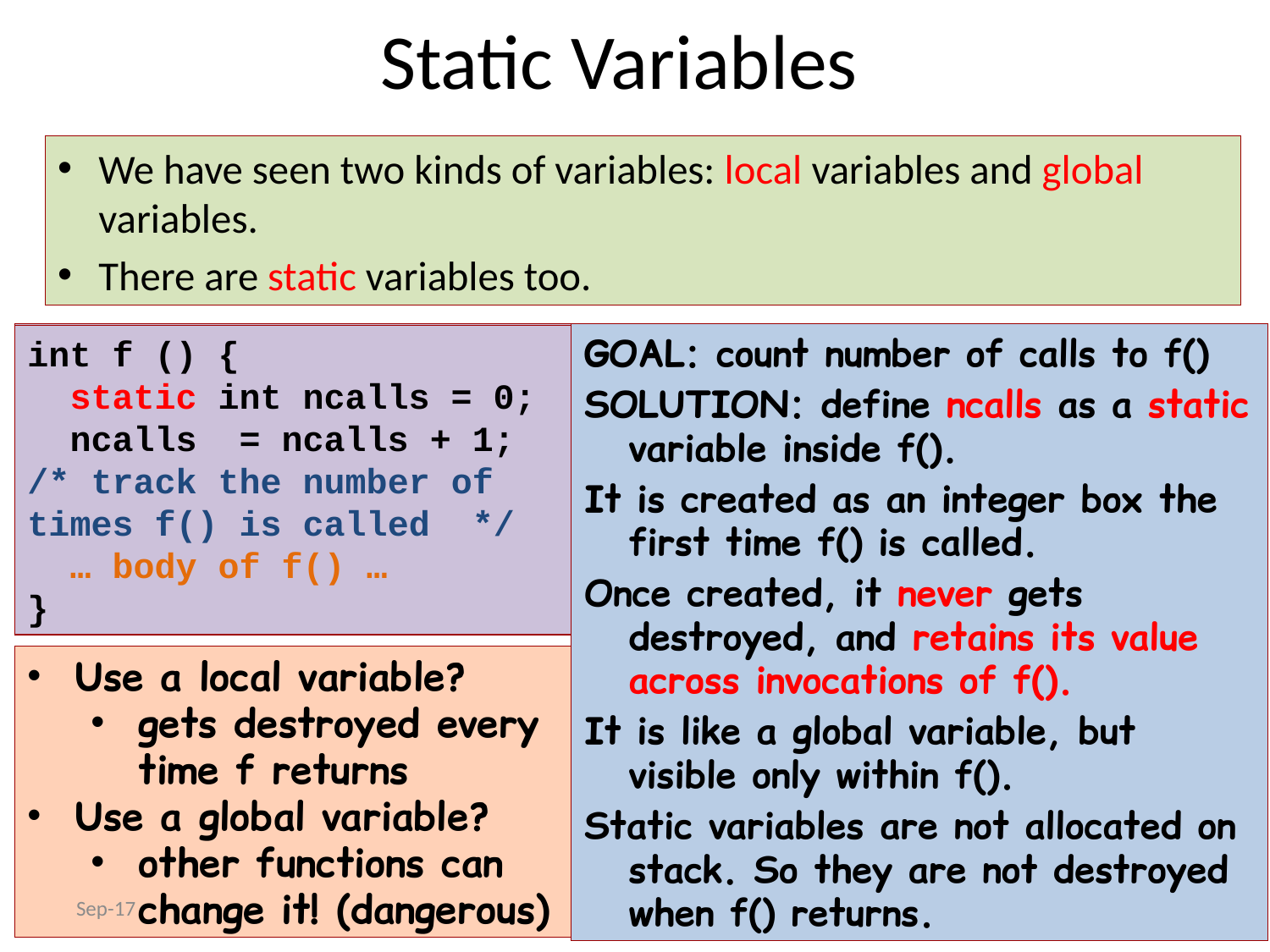

# Static Variables
We have seen two kinds of variables: local variables and global variables.
There are static variables too.
GOAL: count number of calls to f()
SOLUTION: define ncalls as a static variable inside f().
It is created as an integer box the first time f() is called.
Once created, it never gets destroyed, and retains its value across invocations of f().
It is like a global variable, but visible only within f().
Static variables are not allocated on stack. So they are not destroyed when f() returns.

int f () {
  int ncalls = 0;
  ncalls  = ncalls + 1;
/* track the number of
times f() is called  */
  … body of f() …
}
int f () {
  static int ncalls = 0;
  ncalls  = ncalls + 1;
/* track the number of
times f() is called  */
  … body of f() …
}
int ncalls = 0;
int f () {
  ncalls  = ncalls + 1;
/* track the number of
times f() is called  */
  … body of f() …
}
Use a local variable?
gets destroyed every time f returns
Use a global variable?
other functions can change it! (dangerous)
Sep-17
13
ESC101, Functions